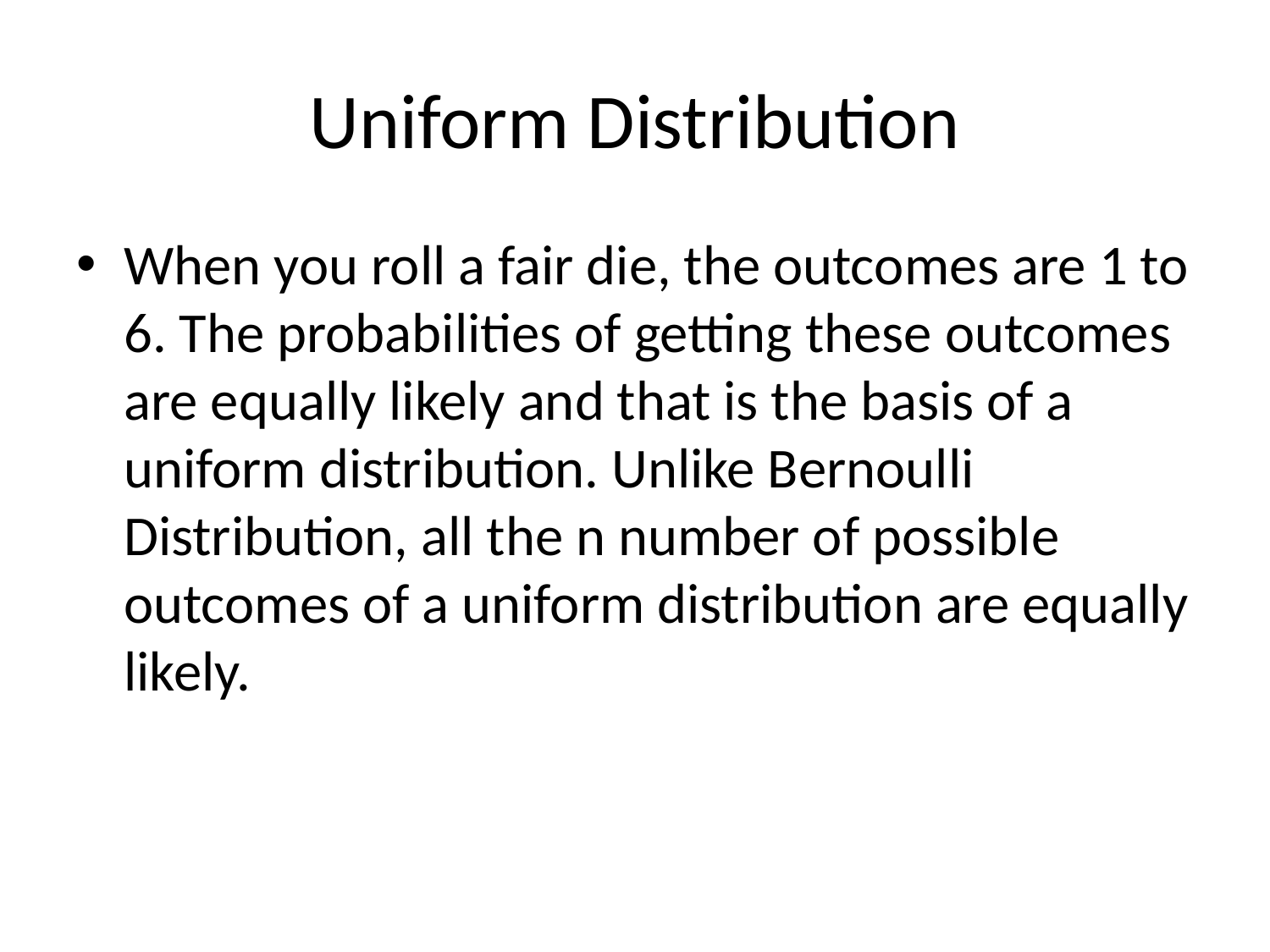

# Uniform Distribution
When you roll a fair die, the outcomes are 1 to 6. The probabilities of getting these outcomes are equally likely and that is the basis of a uniform distribution. Unlike Bernoulli Distribution, all the n number of possible outcomes of a uniform distribution are equally likely.